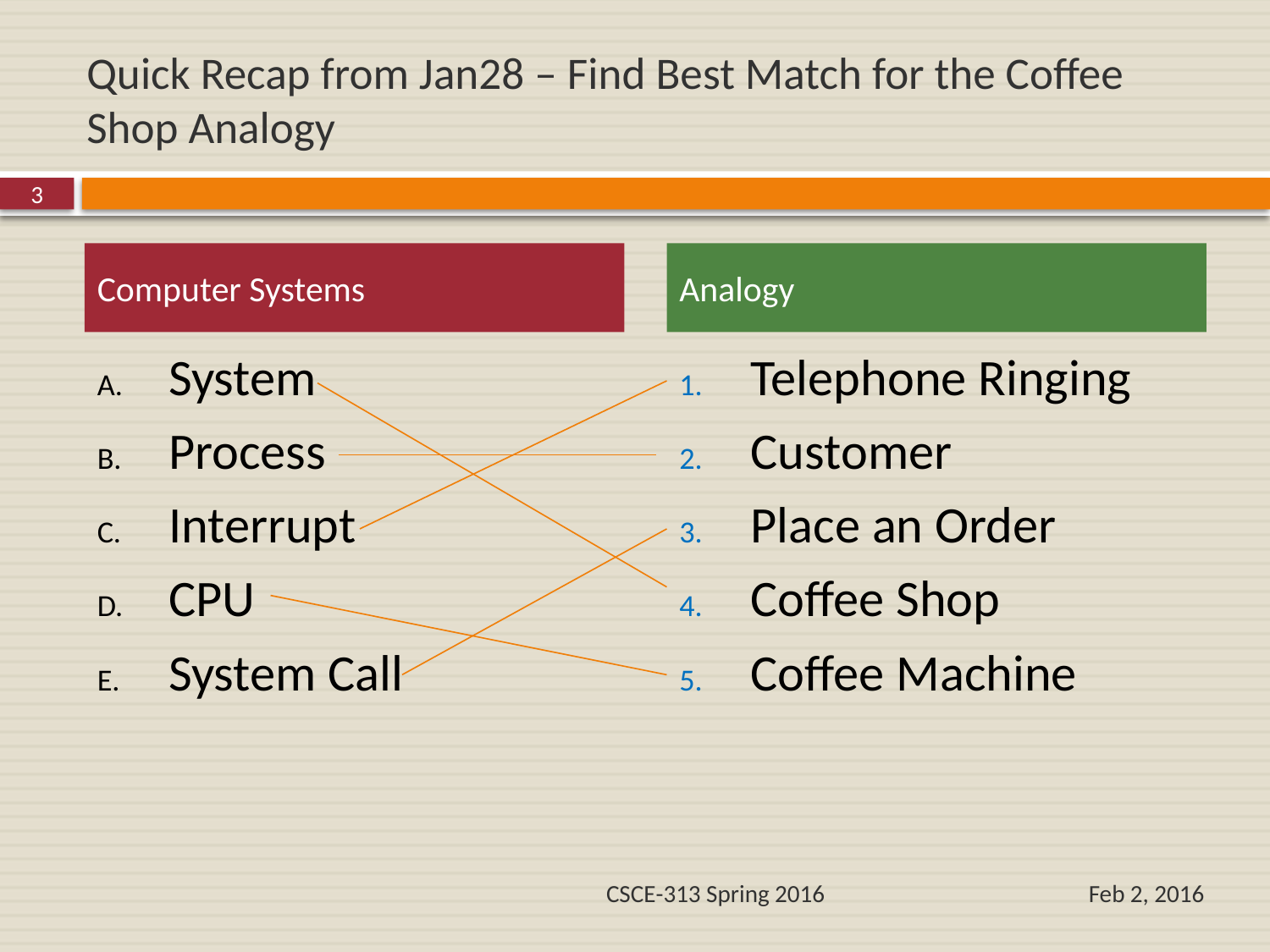

# Quick Recap from Jan28 – Find Best Match for the Coffee Shop Analogy
3
Computer Systems
Analogy
System
Process
Interrupt
CPU
System Call
Telephone Ringing
Customer
Place an Order
Coffee Shop
Coffee Machine
CSCE-313 Spring 2016
Feb 2, 2016